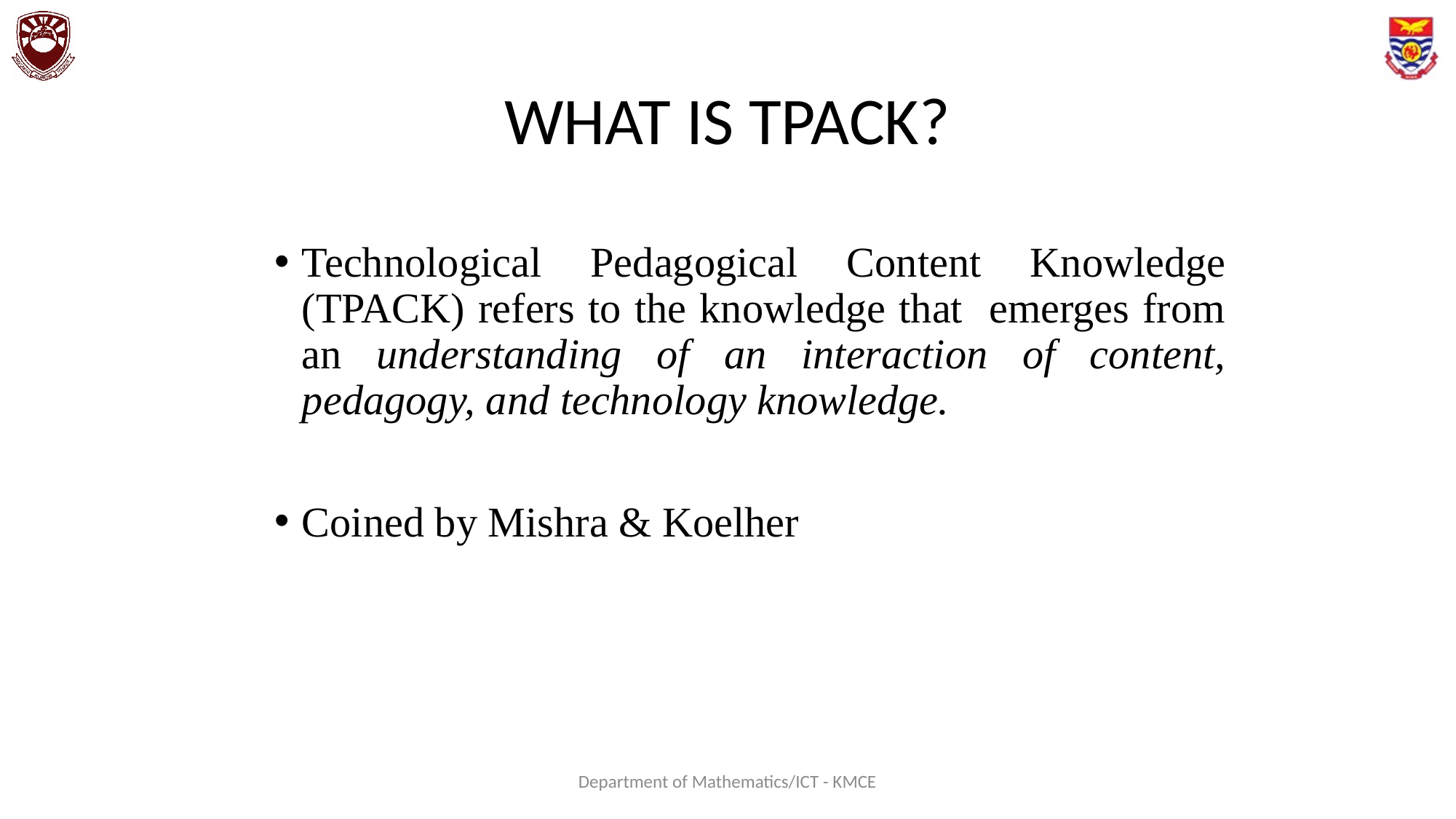

# WHAT IS TPACK?
Technological Pedagogical Content Knowledge (TPACK) refers to the knowledge that  emerges from an understanding of an interaction of content, pedagogy, and technology knowledge.

Coined by Mishra & Koelher

Department of Mathematics/ICT - KMCE
74